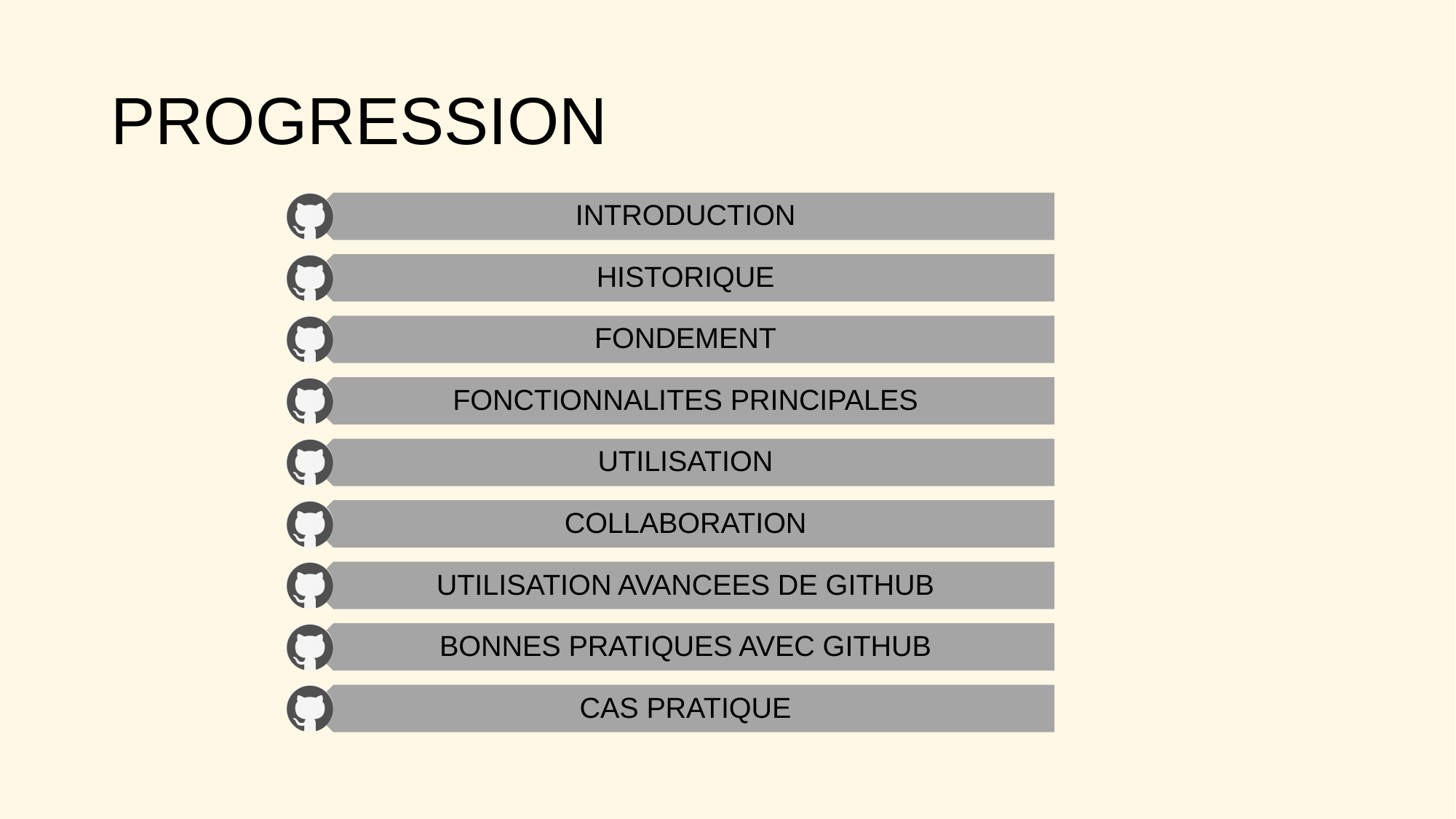

# PROGRESSION
INTRODUCTION
HISTORIQUE
FONDEMENT
FONCTIONNALITES PRINCIPALES
UTILISATION
COLLABORATION
UTILISATION AVANCEES DE GITHUB
BONNES PRATIQUES AVEC GITHUB
CAS PRATIQUE